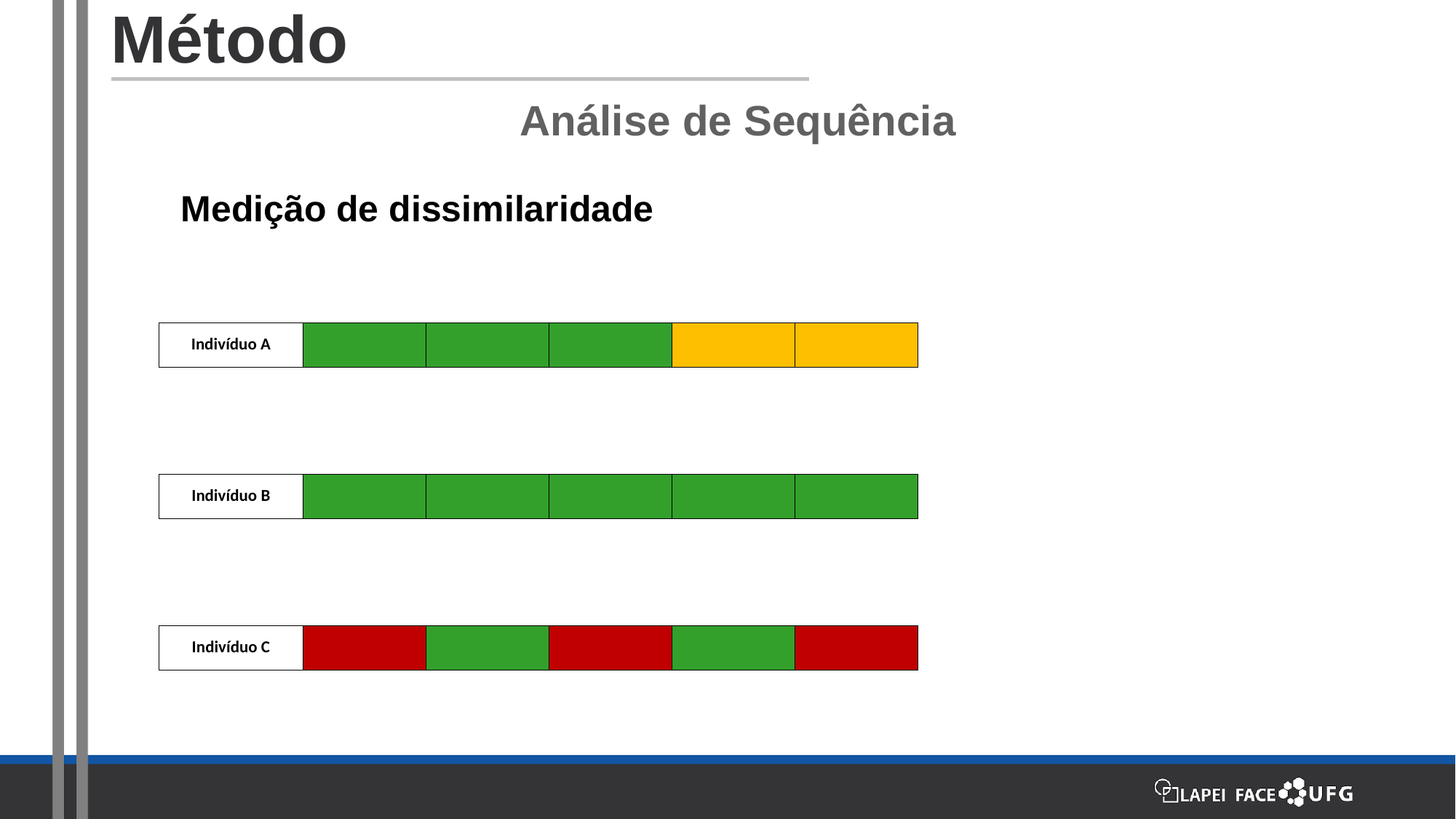

# Método
Análise de Sequência

 Medição de dissimilaridade

| Indivíduo A |  |  |  |  |  |
| --- | --- | --- | --- | --- | --- |
| Indivíduo B |  |  |  |  |  |
| --- | --- | --- | --- | --- | --- |
| Indivíduo C |  |  |  |  |  |
| --- | --- | --- | --- | --- | --- |